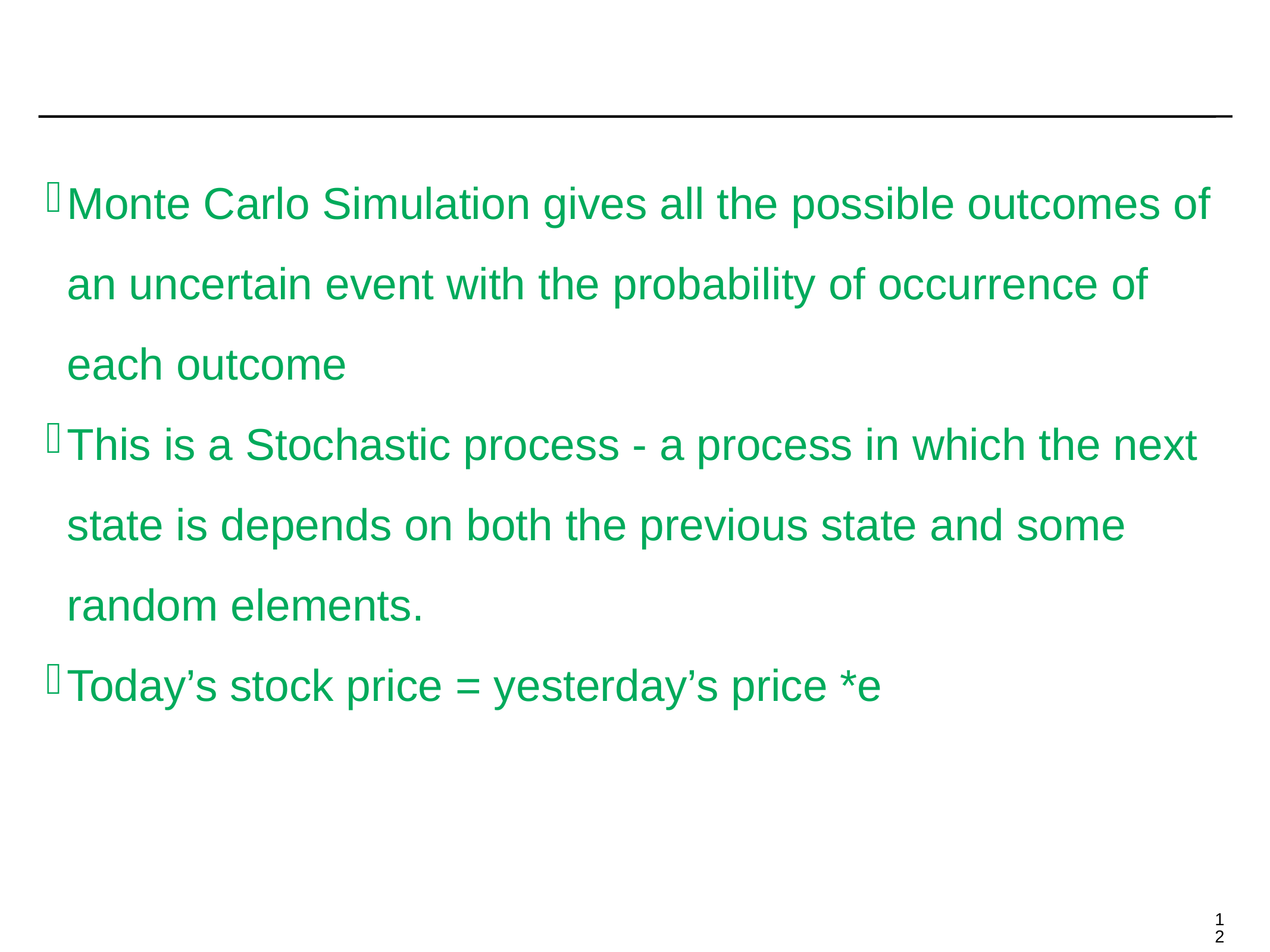

Monte Carlo Simulation gives all the possible outcomes of an uncertain event with the probability of occurrence of each outcome
This is a Stochastic process - a process in which the next state is depends on both the previous state and some random elements.
Today’s stock price = yesterday’s price *e
12